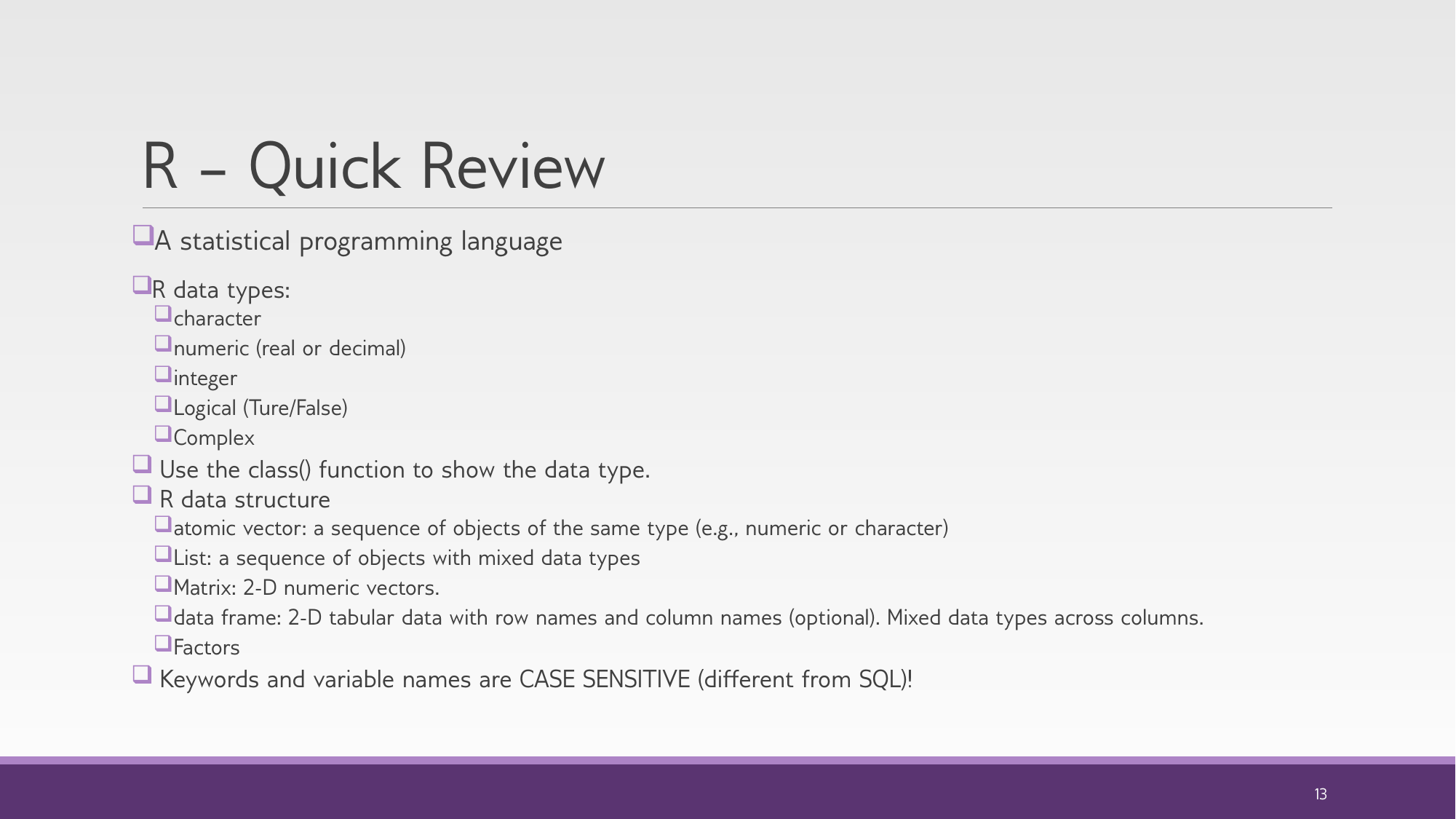

# R – Quick Review
A statistical programming language
R data types:
character
numeric (real or decimal)
integer
Logical (Ture/False)
Complex
 Use the class() function to show the data type.
 R data structure
atomic vector: a sequence of objects of the same type (e.g., numeric or character)
List: a sequence of objects with mixed data types
Matrix: 2-D numeric vectors.
data frame: 2-D tabular data with row names and column names (optional). Mixed data types across columns.
Factors
 Keywords and variable names are CASE SENSITIVE (different from SQL)!

13